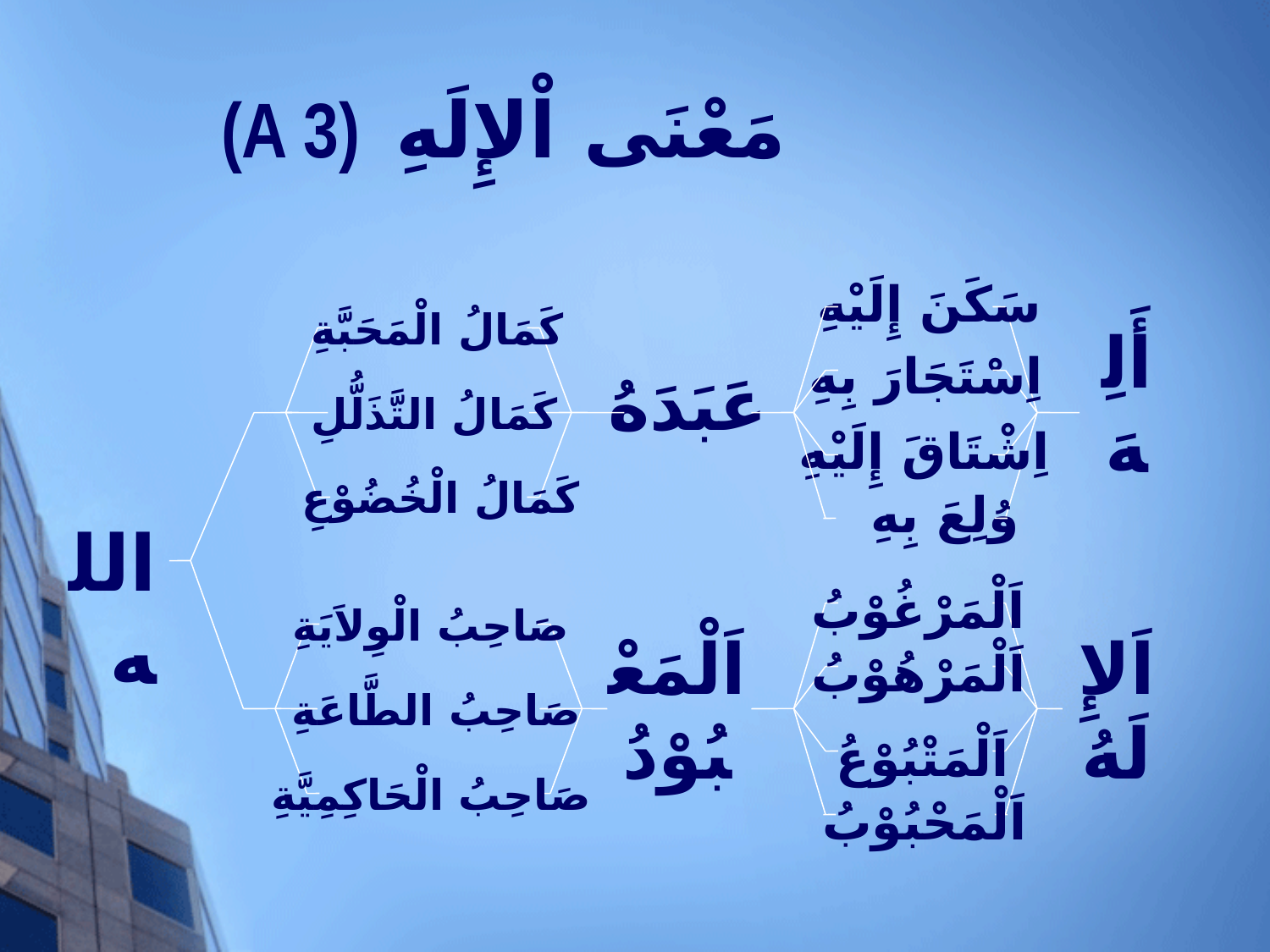

# (A 3)  مَعْنَى اْلإِلَهِ
سَكَنَ إِلَيْهِ
كَمَالُ الْمَحَبَّةِ

اِسْتَجَارَ بِهِ
عَبَدَهُ
أَلِهَ

كَمَالُ التَّذَلُّلِ

اِشْتَاقَ إِلَيْهِ

كَمَالُ الْخُضُوْعِ
وُلِعَ بِهِ

الله

اَلْمَرْغُوْبُ
صَاحِبُ الْوِلاَيَةِ

اَلْمَرْهُوْبُ
اَلْمَعْبُوْدُ

اَلإِلَهُ
صَاحِبُ الطَّاعَةِ

اَلْمَتْبُوْعُ

صَاحِبُ الْحَاكِمِيَّةِ
اَلْمَحْبُوْبُ